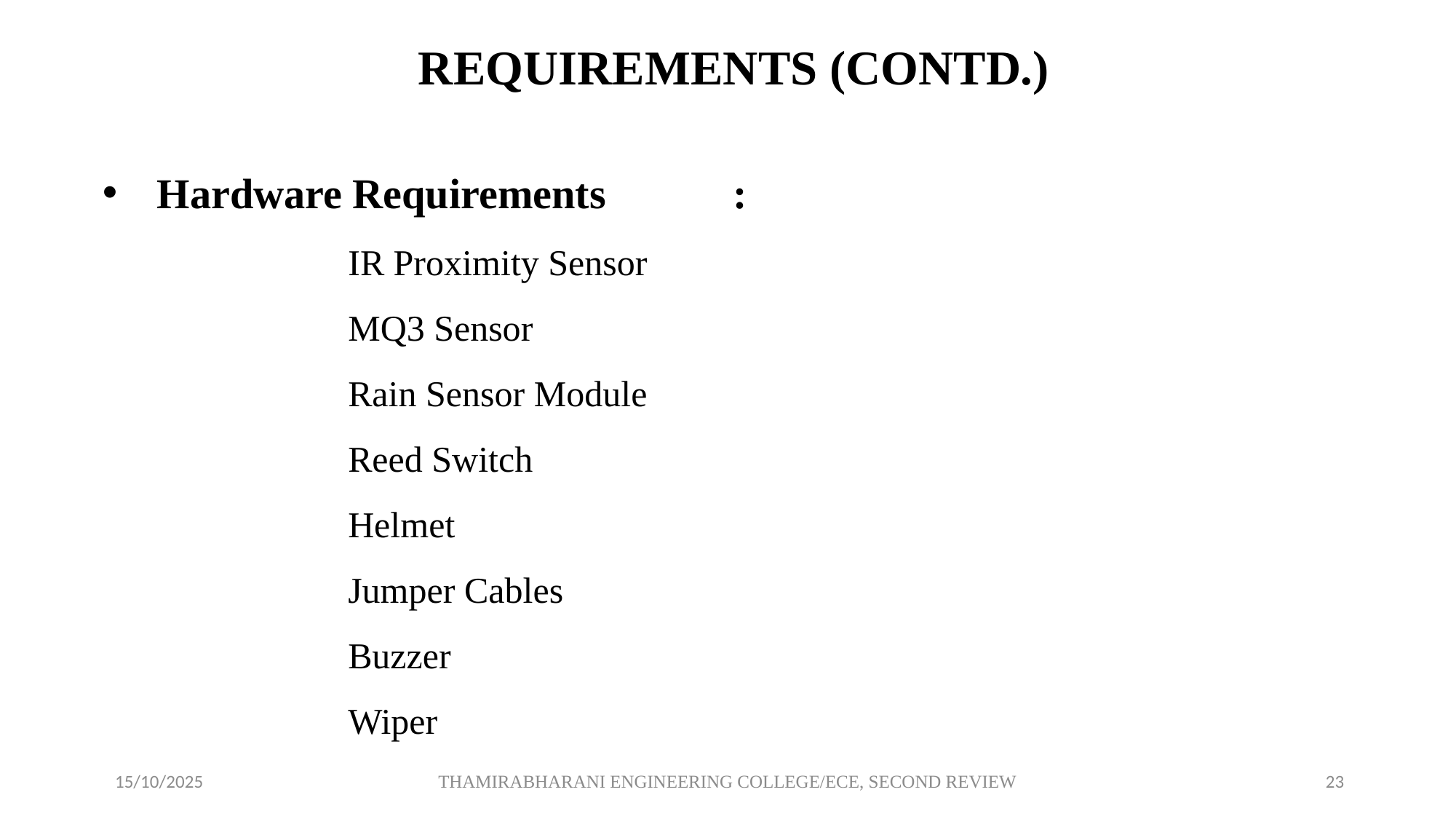

REQUIREMENTS (CONTD.)

Hardware Requirements            :
                           IR Proximity Sensor
                           MQ3 Sensor
                           Rain Sensor Module
                           Reed Switch
                           Helmet
                           Jumper Cables
                           Buzzer
                           Wiper
THAMIRABHARANI ENGINEERING COLLEGE/ECE, SECOND REVIEW
 15/10/2025
23